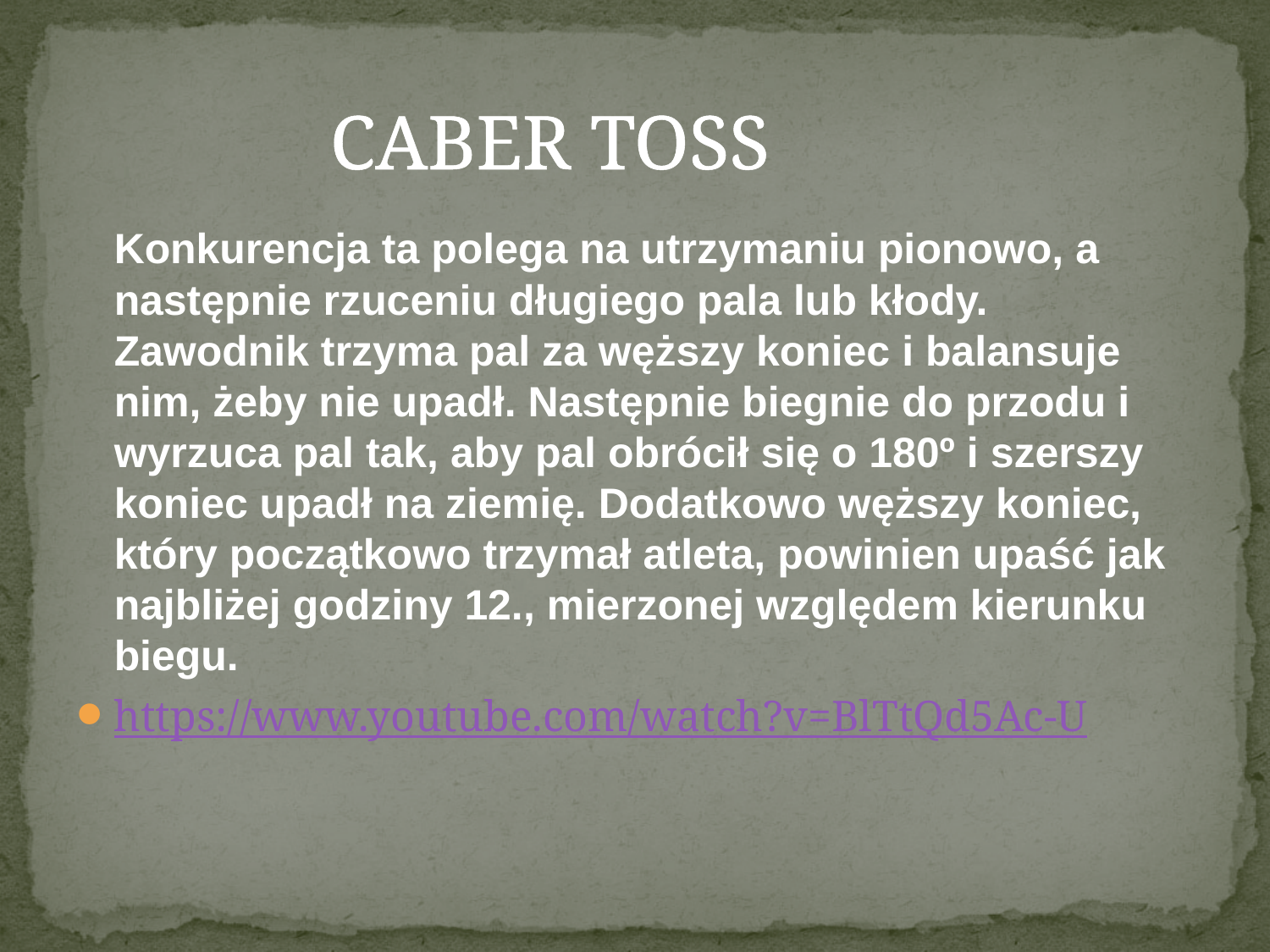

# CABER TOSS
	Konkurencja ta polega na utrzymaniu pionowo, a następnie rzuceniu długiego pala lub kłody. Zawodnik trzyma pal za węższy koniec i balansuje nim, żeby nie upadł. Następnie biegnie do przodu i wyrzuca pal tak, aby pal obrócił się o 180º i szerszy koniec upadł na ziemię. Dodatkowo węższy koniec, który początkowo trzymał atleta, powinien upaść jak najbliżej godziny 12., mierzonej względem kierunku biegu.
https://www.youtube.com/watch?v=BlTtQd5Ac-U